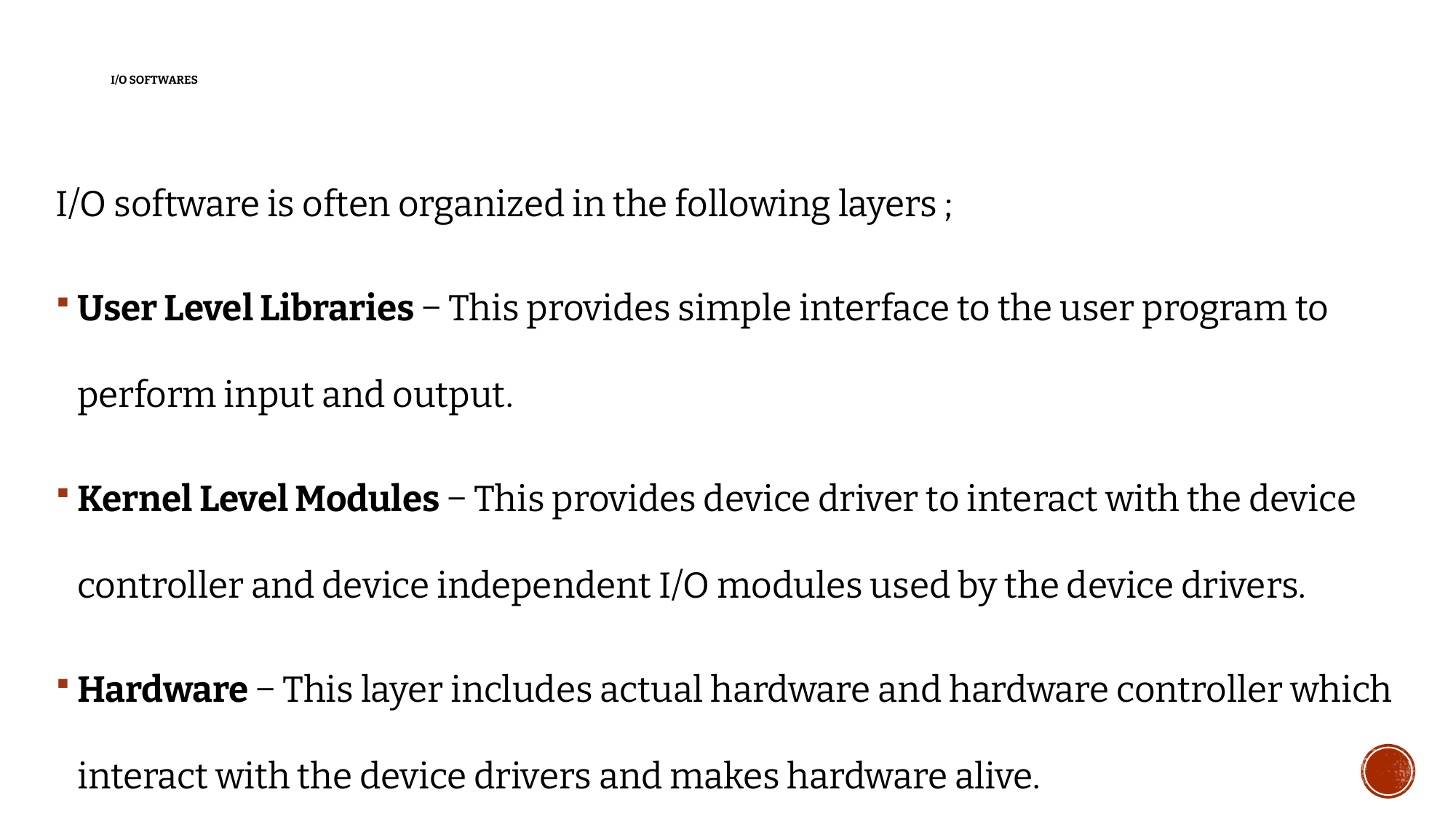

# I/O Softwares
I/O software is often organized in the following layers ;
User Level Libraries − This provides simple interface to the user program to perform input and output.
Kernel Level Modules − This provides device driver to interact with the device controller and device independent I/O modules used by the device drivers.
Hardware − This layer includes actual hardware and hardware controller which interact with the device drivers and makes hardware alive.